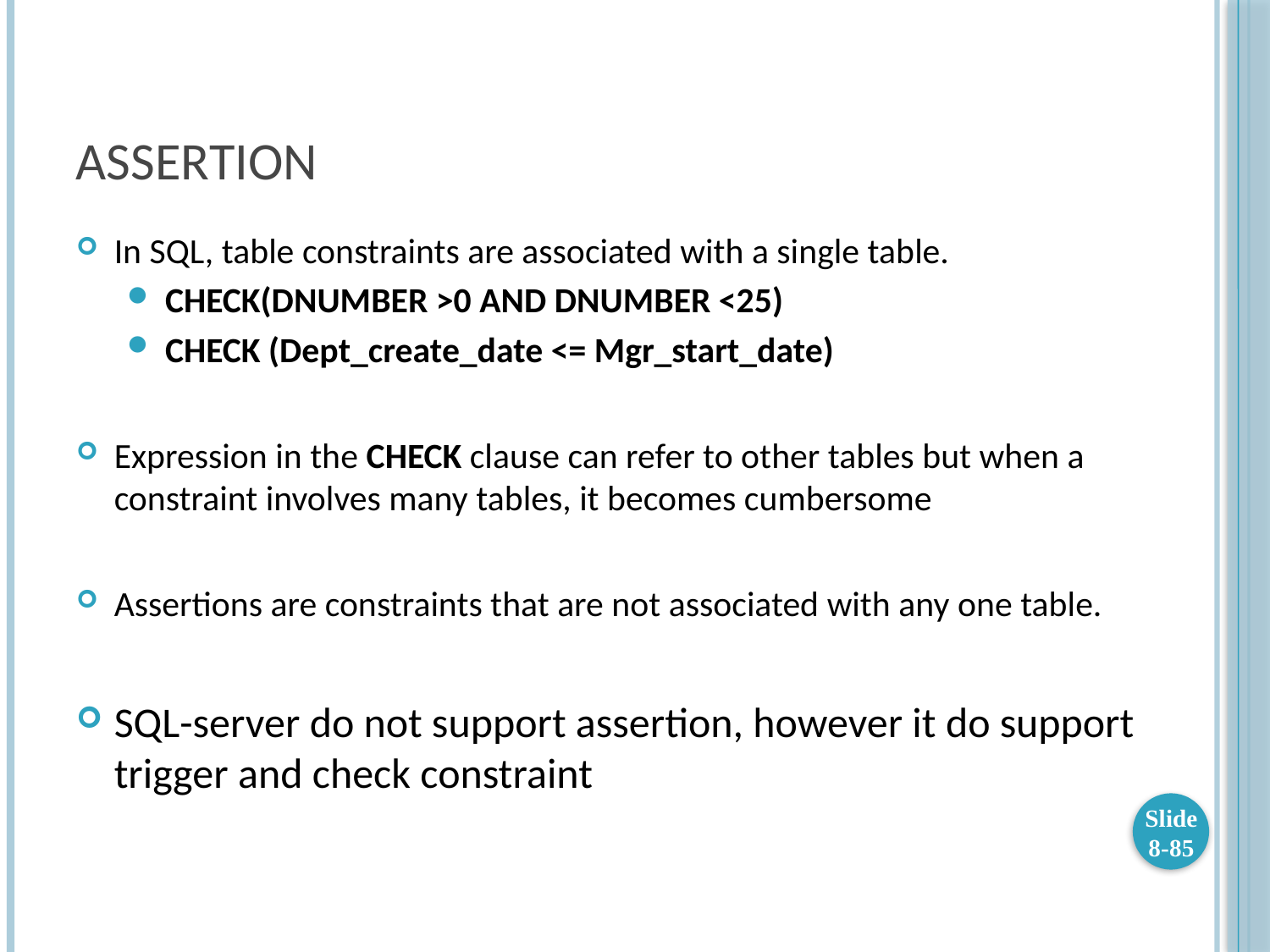

# Assertion
In SQL, table constraints are associated with a single table.
CHECK(DNUMBER >0 AND DNUMBER <25)
CHECK (Dept_create_date <= Mgr_start_date)

Expression in the CHECK clause can refer to other tables but when a constraint involves many tables, it becomes cumbersome

Assertions are constraints that are not associated with any one table.

SQL-server do not support assertion, however it do support trigger and check constraint
Slide 8-85